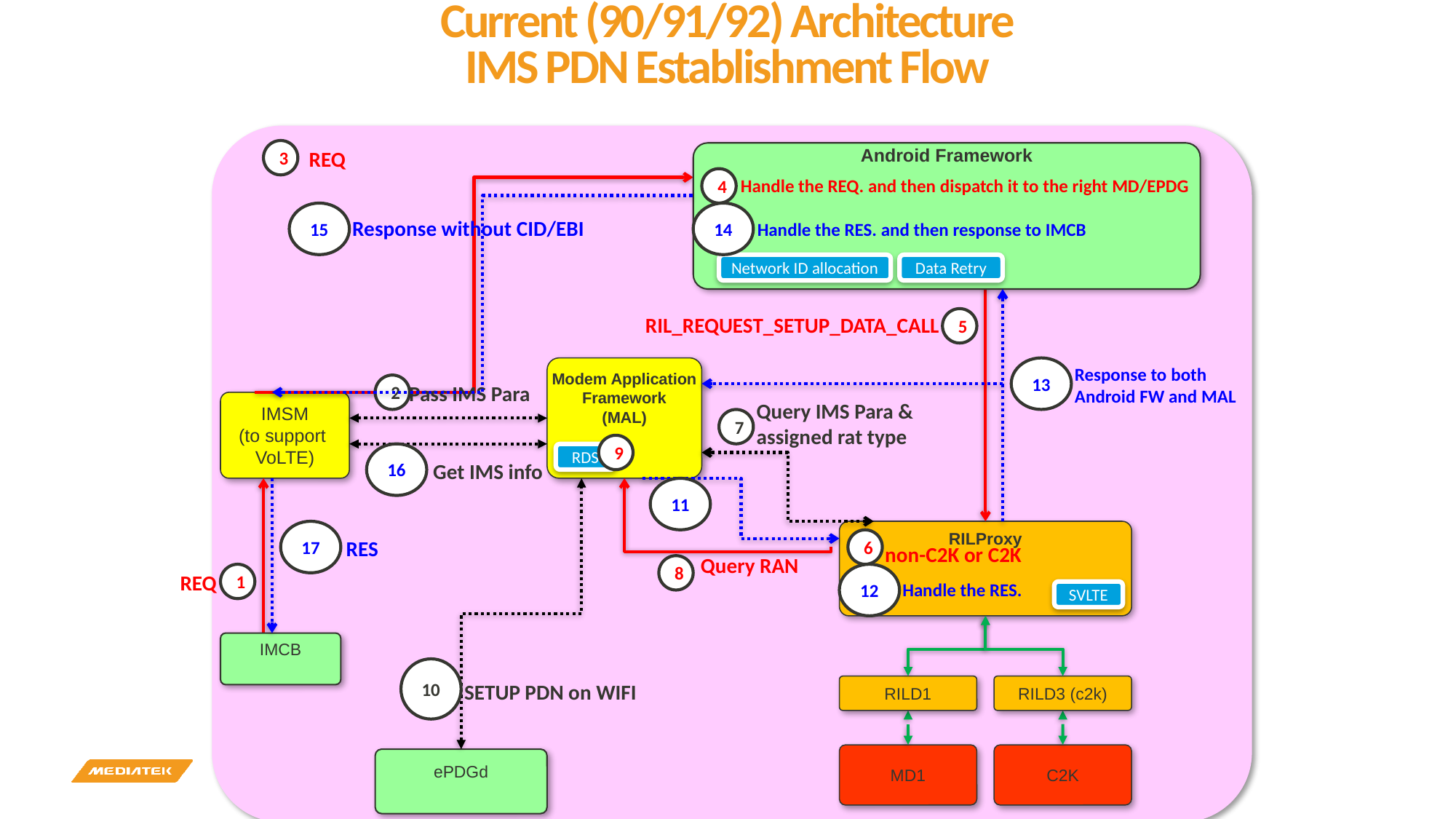

# Current (90/91/92) Architecture IMS PDN Establishment Flow

3
REQ
Android Framework

4
Handle the REQ. and then dispatch it to the right MD/EPDG
15
14
Response without CID/EBI
Handle the RES. and then response to IMCB
Network ID allocation
Data Retry
RIL_REQUEST_SETUP_DATA_CALL
5

Modem Application
Framework
(MAL)

13
Response to both
Android FW and MAL
2
Pass IMS Para
IMSM
(to support
VoLTE)
Query IMS Para &
assigned rat type
7
9
16
RDS
Get IMS info
11
17
RILProxy

6
RES
non-C2K or C2K
Query RAN
8
1
12
REQ
Handle the RES.
SVLTE
IMCB

10
SETUP PDN on WIFI
RILD1
RILD3 (c2k)
MD1
C2K
ePDGd